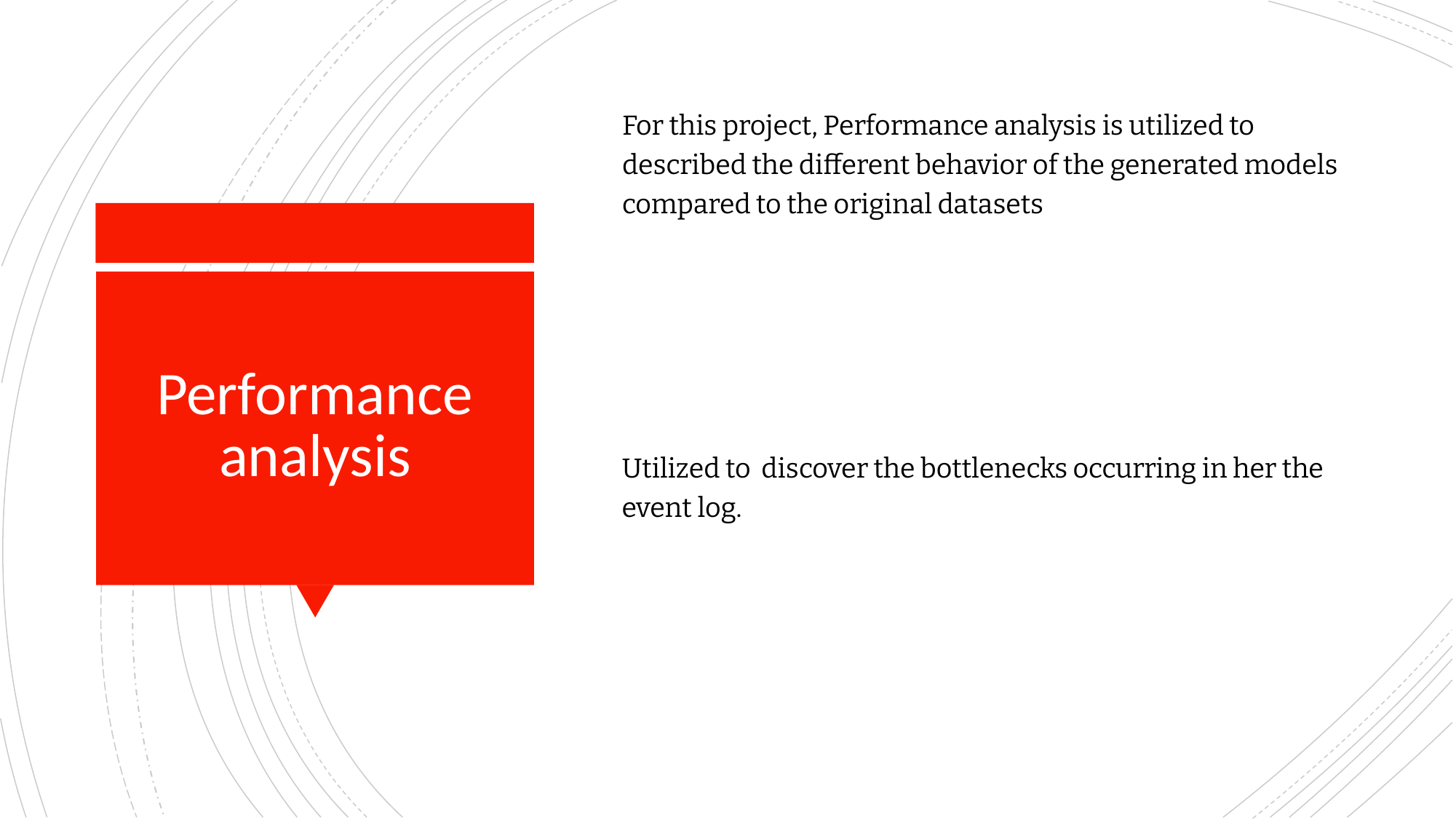

For this project, Performance analysis is utilized to described the different behavior of the generated models compared to the original datasets
# Performance analysis
Utilized to  discover the bottlenecks occurring in her the event log.